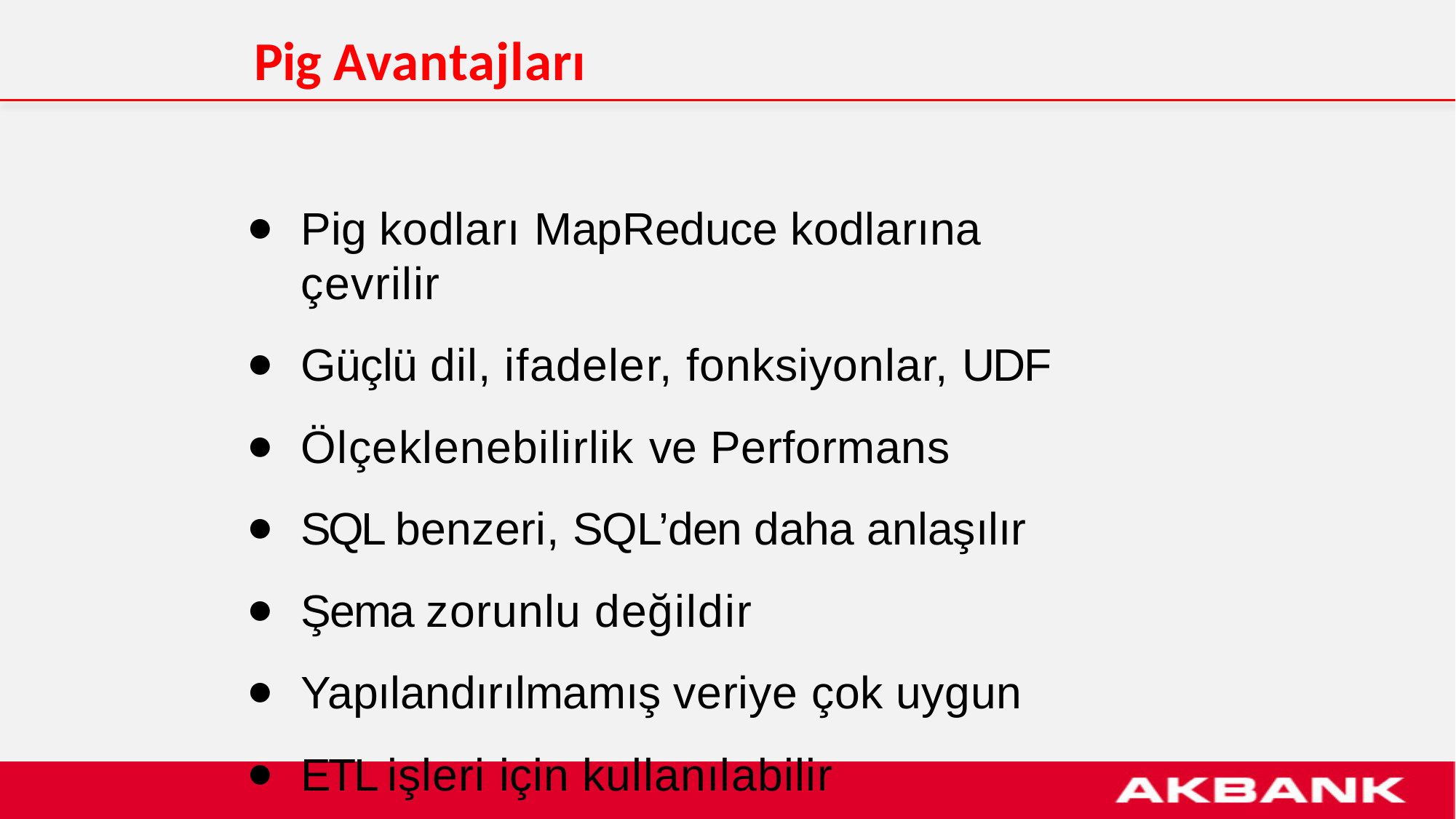

# Pig Avantajları
Pig kodları MapReduce kodlarına çevrilir
Güçlü dil, ifadeler, fonksiyonlar, UDF
Ölçeklenebilirlik ve Performans
SQL benzeri, SQL’den daha anlaşılır
Şema zorunlu değildir
Yapılandırılmamış veriye çok uygun
ETL işleri için kullanılabilir